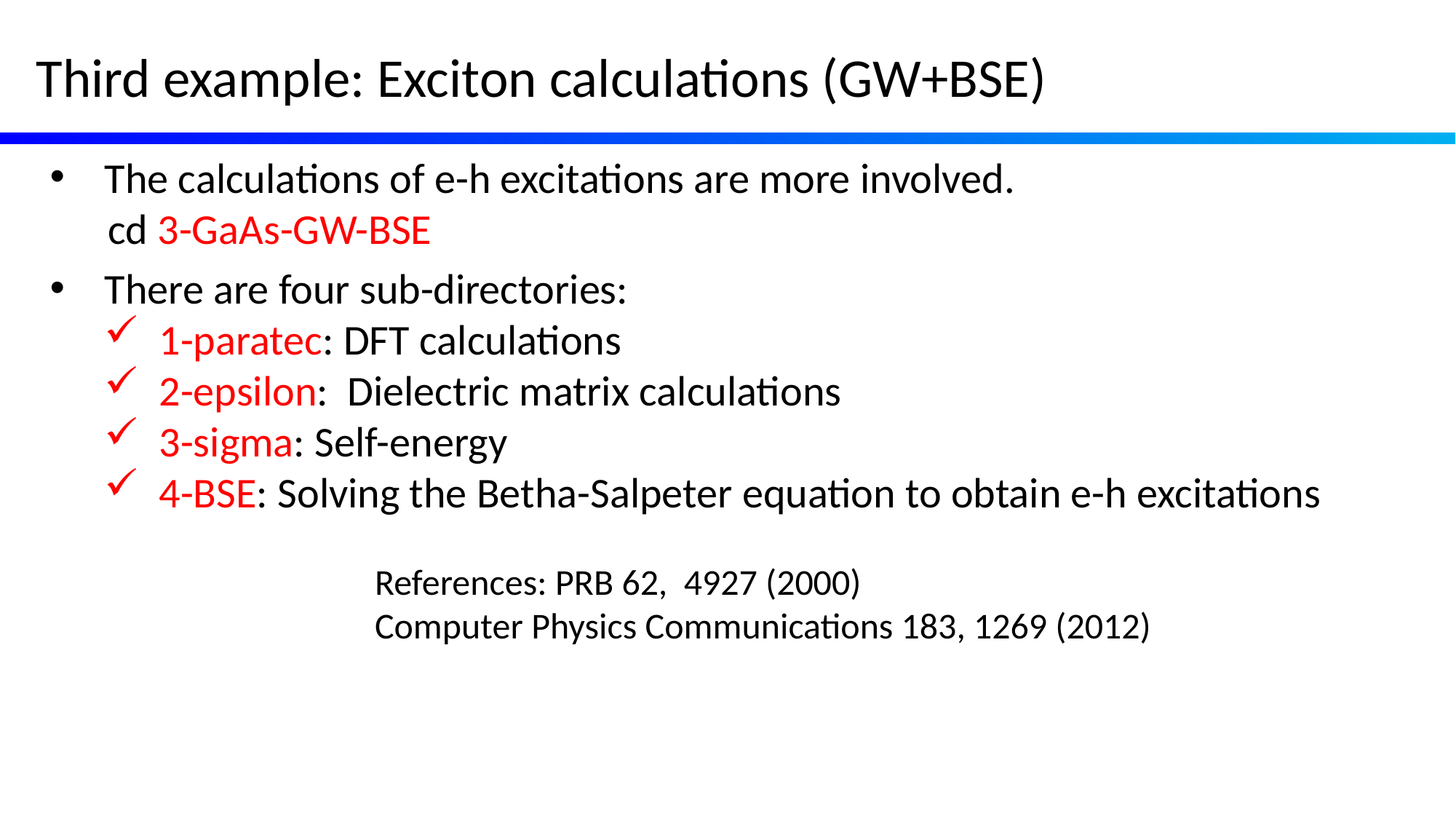

# Third example: Exciton calculations (GW+BSE)

The calculations of e-h excitations are more involved.
      cd 3-GaAs-GW-BSE
There are four sub-directories:
1-paratec: DFT calculations
2-epsilon:  Dielectric matrix calculations
3-sigma: Self-energy
4-BSE: Solving the Betha-Salpeter equation to obtain e-h excitations
References: PRB 62,  4927 (2000)
Computer Physics Communications 183, 1269 (2012)